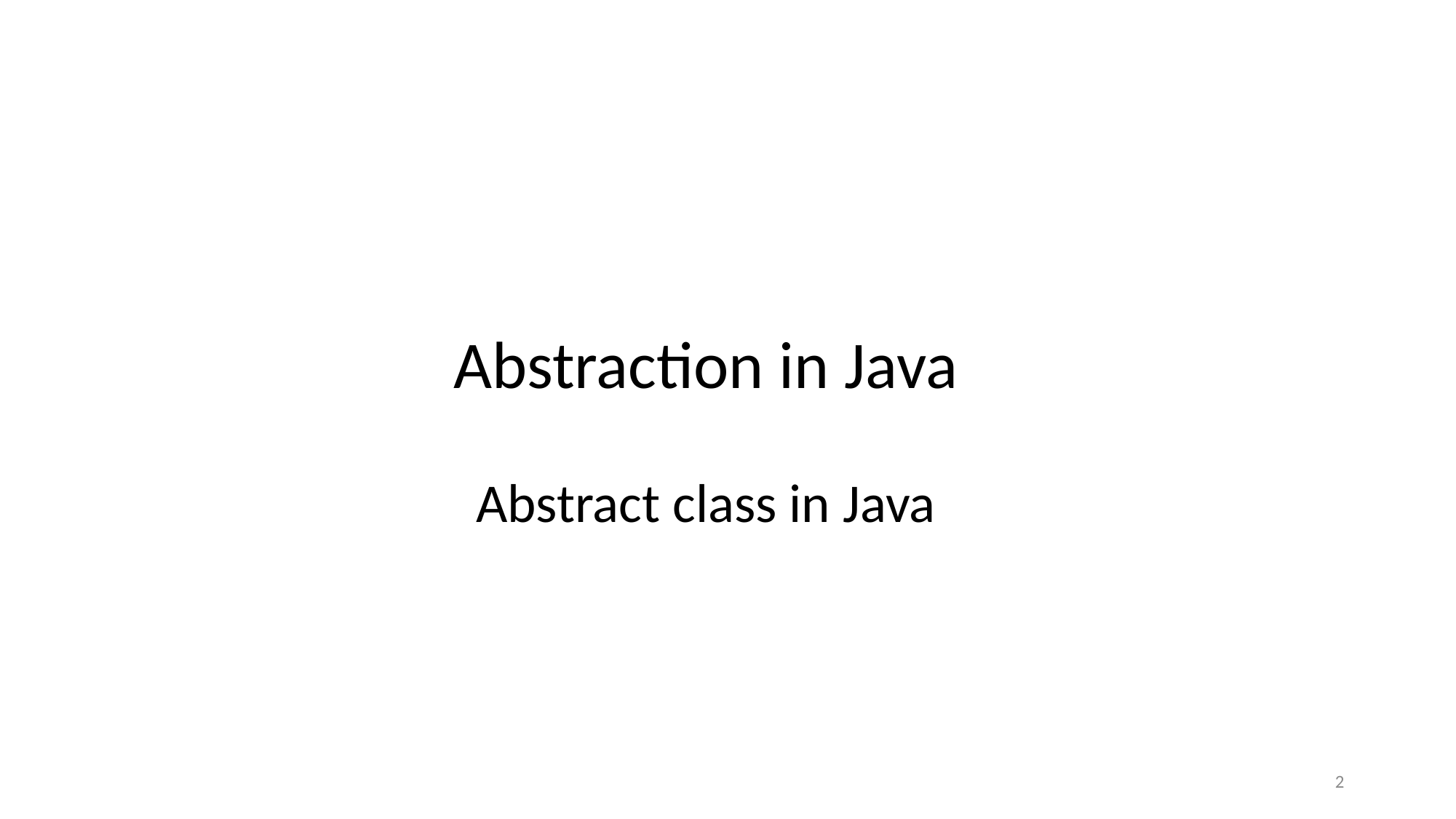

# Abstraction in Java Abstract class in Java
2